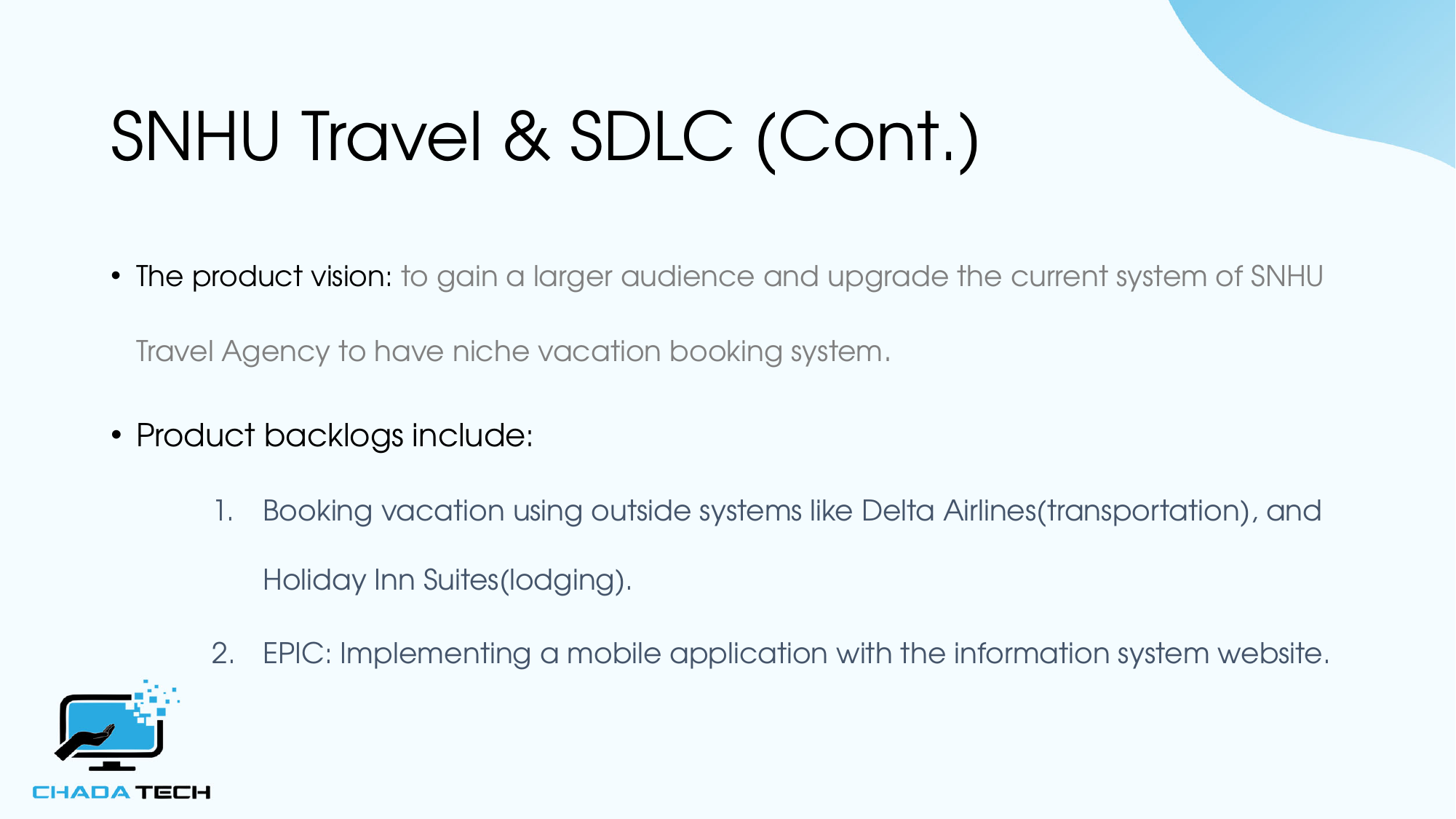

# SNHU Travel & SDLC (Cont.)
The product vision: to gain a larger audience and upgrade the current system of SNHU Travel Agency to have niche vacation booking system.
Product backlogs include:
Booking vacation using outside systems like Delta Airlines(transportation), and Holiday Inn Suites(lodging).
EPIC: Implementing a mobile application with the information system website.